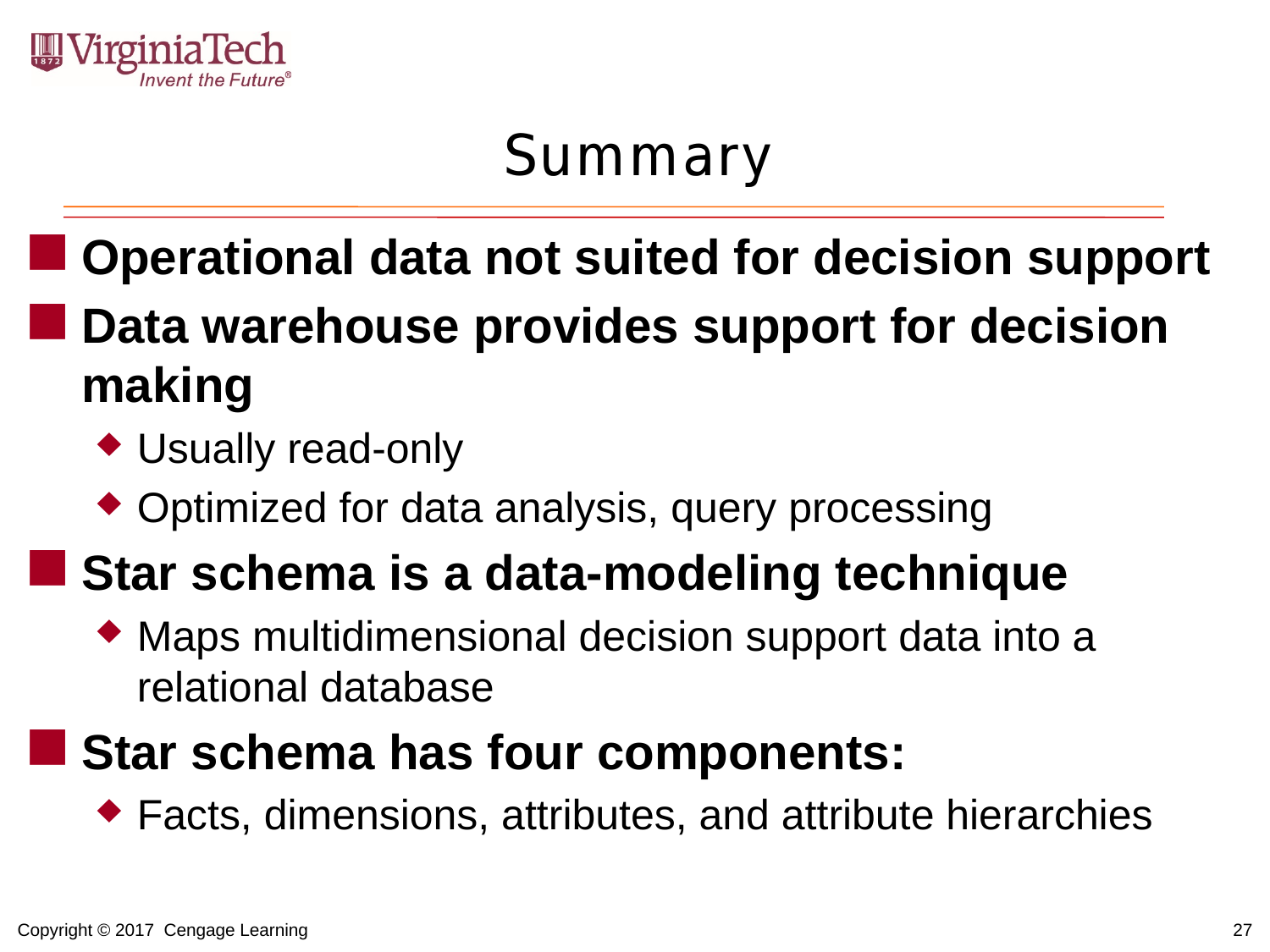

# Summary
Operational data not suited for decision support
Data warehouse provides support for decision making
Usually read-only
Optimized for data analysis, query processing
Star schema is a data-modeling technique
Maps multidimensional decision support data into a relational database
Star schema has four components:
Facts, dimensions, attributes, and attribute hierarchies
Copyright © 2017  Cengage Learning
27